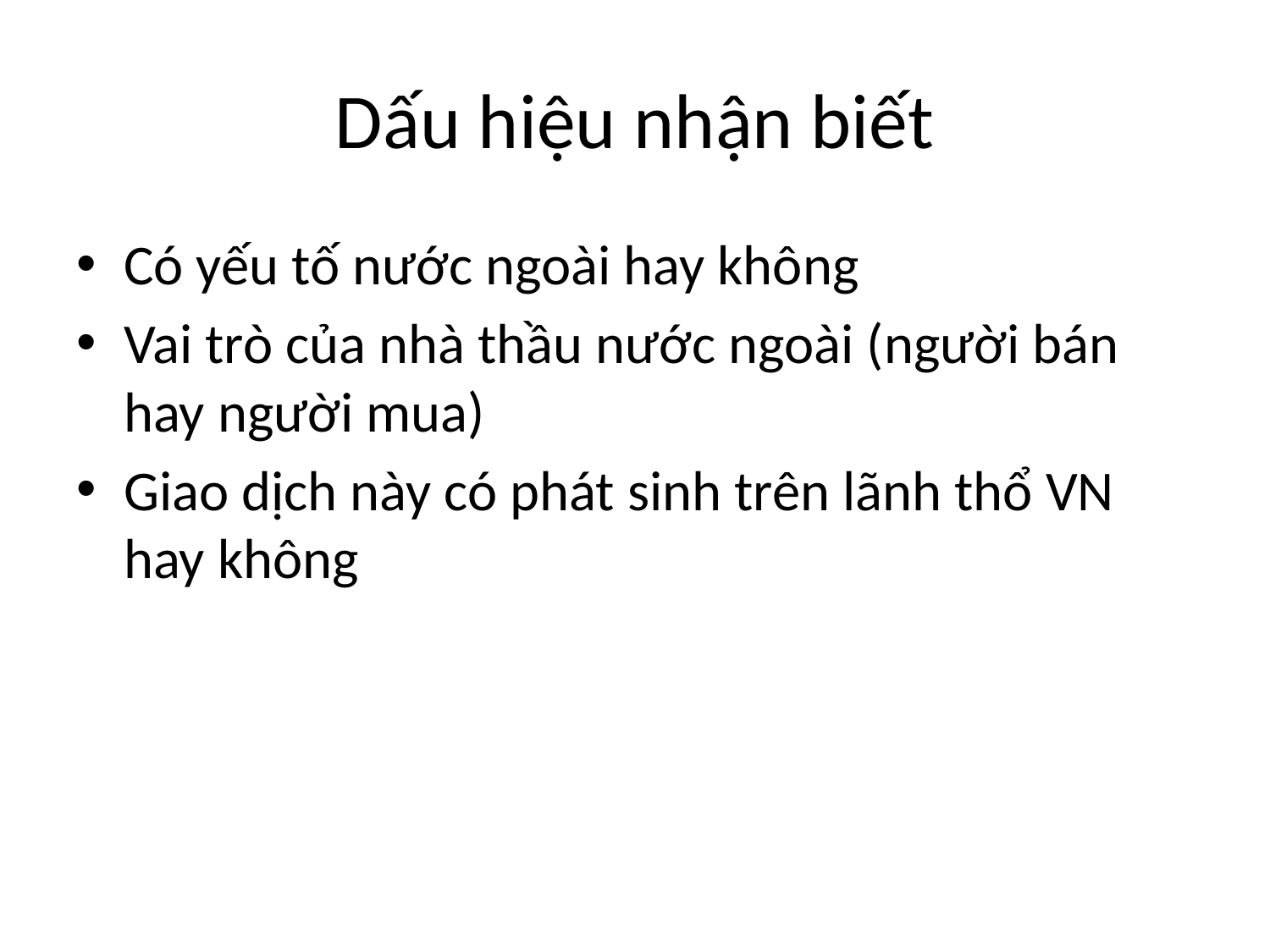

# Dấu hiệu nhận biết
Có yếu tố nước ngoài hay không
Vai trò của nhà thầu nước ngoài (người bán hay người mua)
Giao dịch này có phát sinh trên lãnh thổ VN hay không